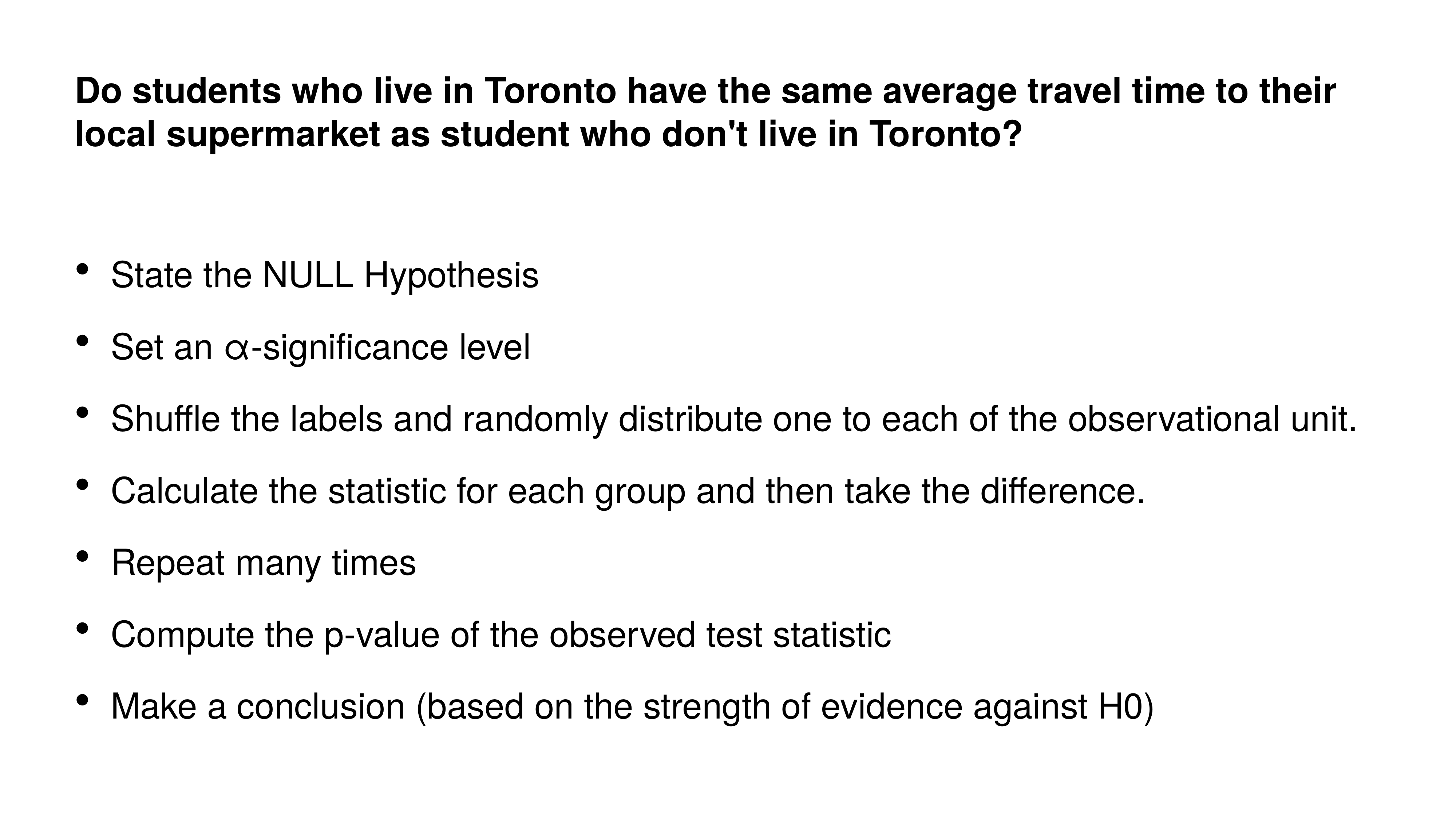

Do students who live in Toronto have the same average travel time to their local supermarket as student who don't live in Toronto?
State the NULL Hypothesis
Set an α-significance level
Shuffle the labels and randomly distribute one to each of the observational unit.
Calculate the statistic for each group and then take the difference.
Repeat many times
Compute the p-value of the observed test statistic
Make a conclusion (based on the strength of evidence against H0)